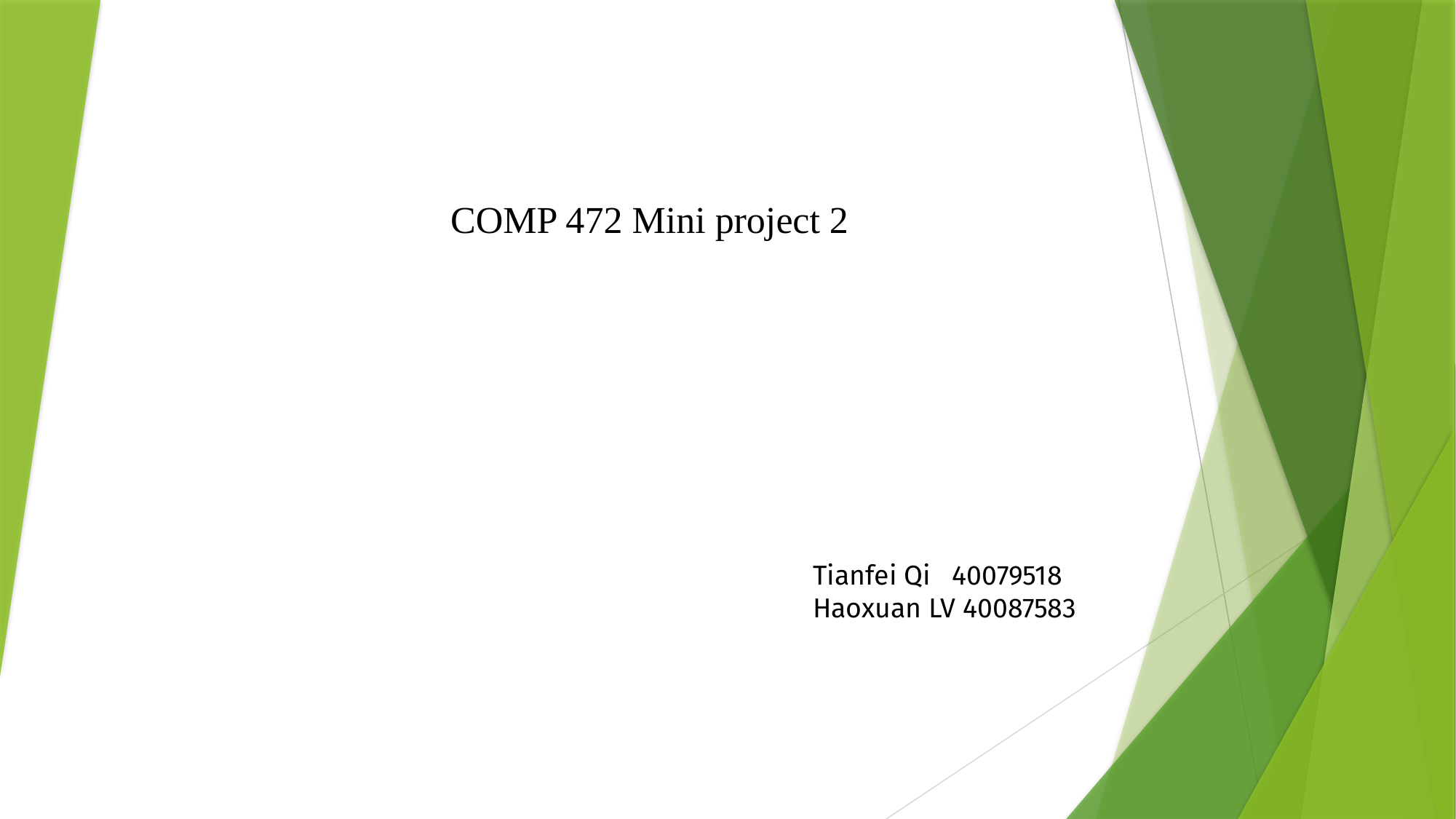

COMP 472 Mini project 2

Tianfei Qi   40079518
Haoxuan LV 40087583